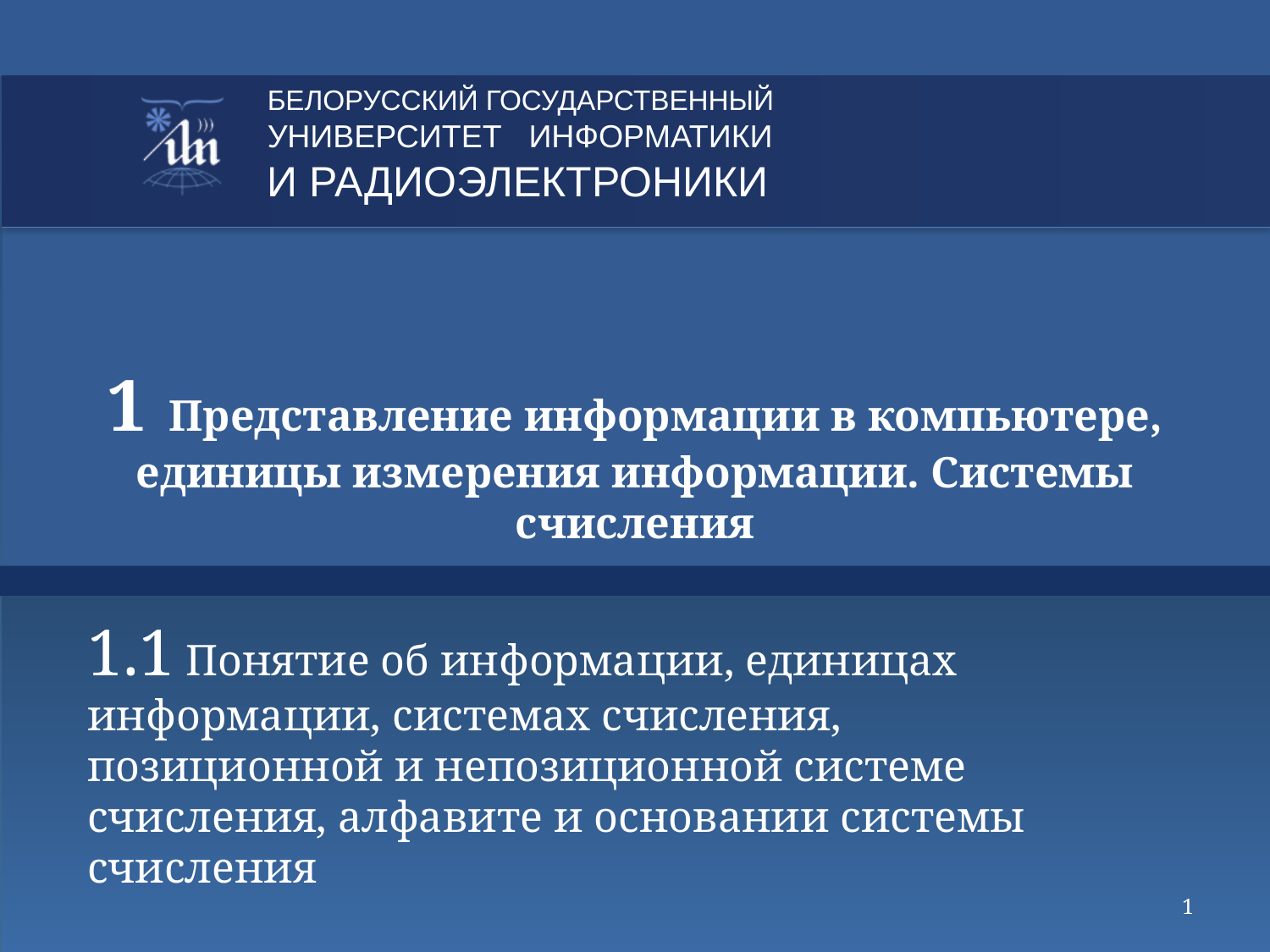

# 1  Представление информации в компьютере, единицы измерения информации. Системы счисления
1.1 Понятие об информации, единицах информации, системах счисления, позиционной и непозиционной системе счисления, алфавите и основании системы счисления
1